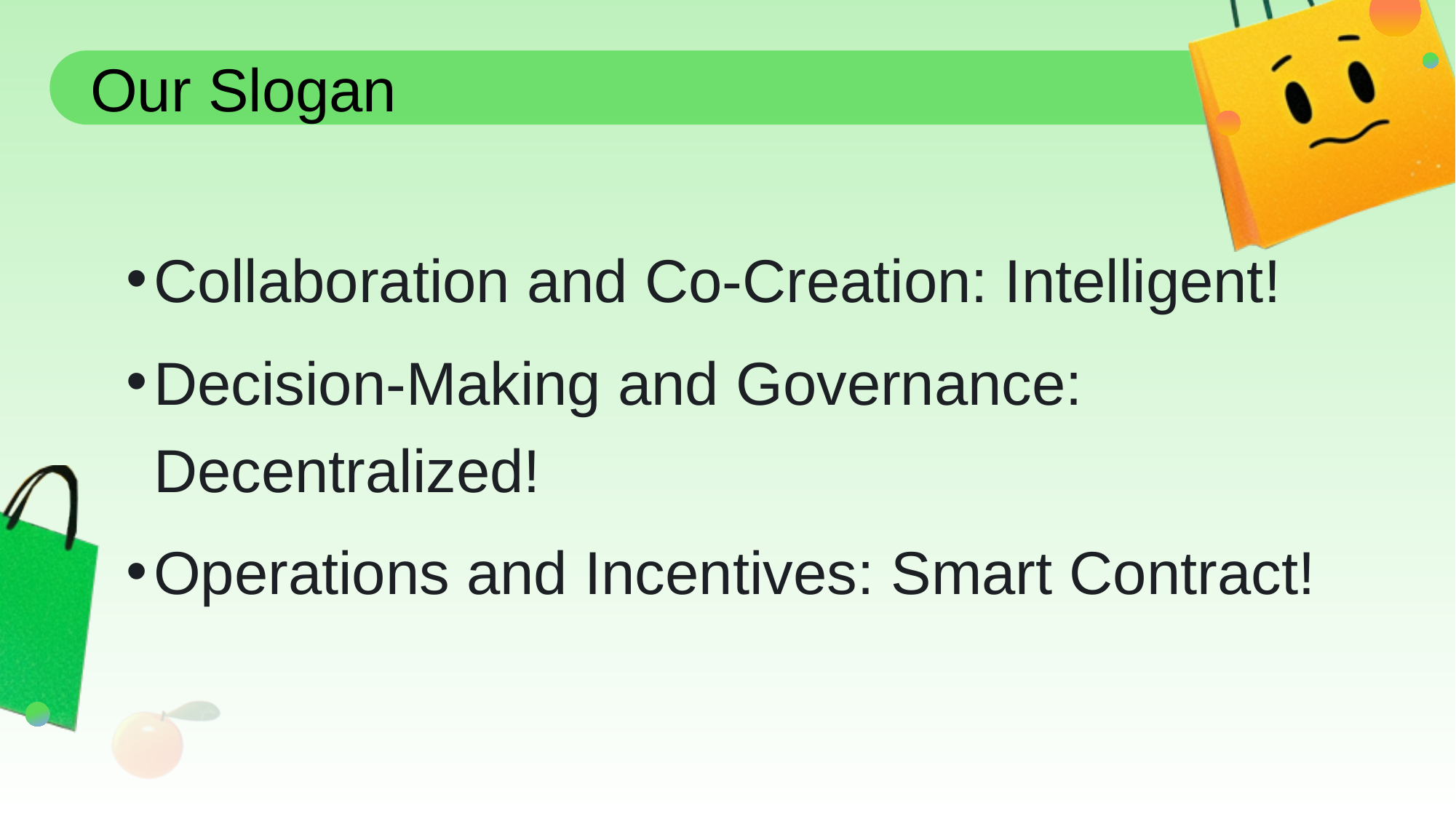

# Our Slogan
Collaboration and Co-Creation: Intelligent!
Decision-Making and Governance: Decentralized!
Operations and Incentives: Smart Contract!